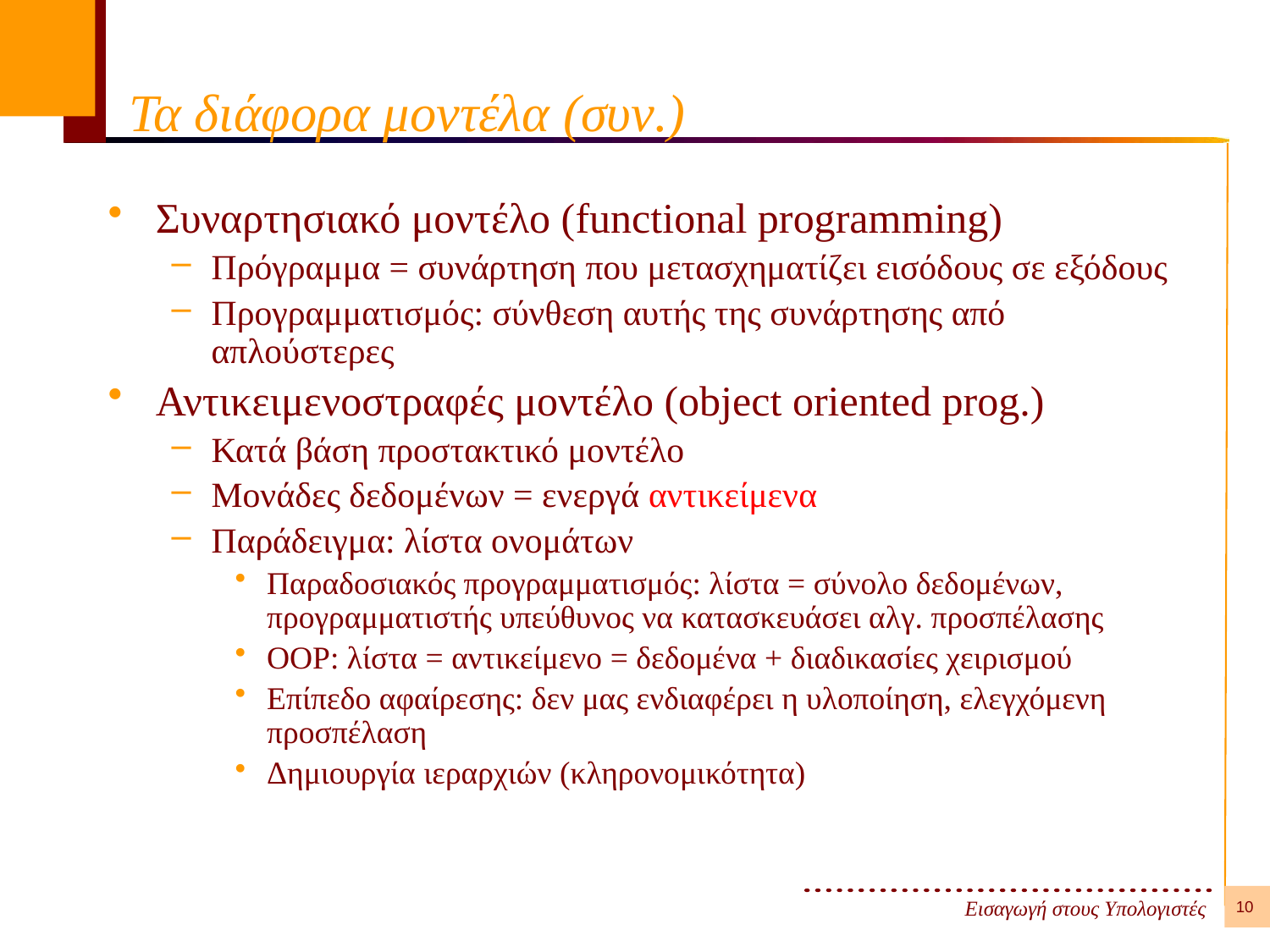

# Τα διάφορα μοντέλα (συν.)
Συναρτησιακό μοντέλο (functional programming)
Πρόγραμμα = συνάρτηση που μετασχηματίζει εισόδους σε εξόδους
Προγραμματισμός: σύνθεση αυτής της συνάρτησης από απλούστερες
Αντικειμενοστραφές μοντέλο (object oriented prog.)
Κατά βάση προστακτικό μοντέλο
Μονάδες δεδομένων = ενεργά αντικείμενα
Παράδειγμα: λίστα ονομάτων
Παραδοσιακός προγραμματισμός: λίστα = σύνολο δεδομένων, προγραμματιστής υπεύθυνος να κατασκευάσει αλγ. προσπέλασης
OOP: λίστα = αντικείμενο = δεδομένα + διαδικασίες χειρισμού
Επίπεδο αφαίρεσης: δεν μας ενδιαφέρει η υλοποίηση, ελεγχόμενη προσπέλαση
Δημιουργία ιεραρχιών (κληρονομικότητα)